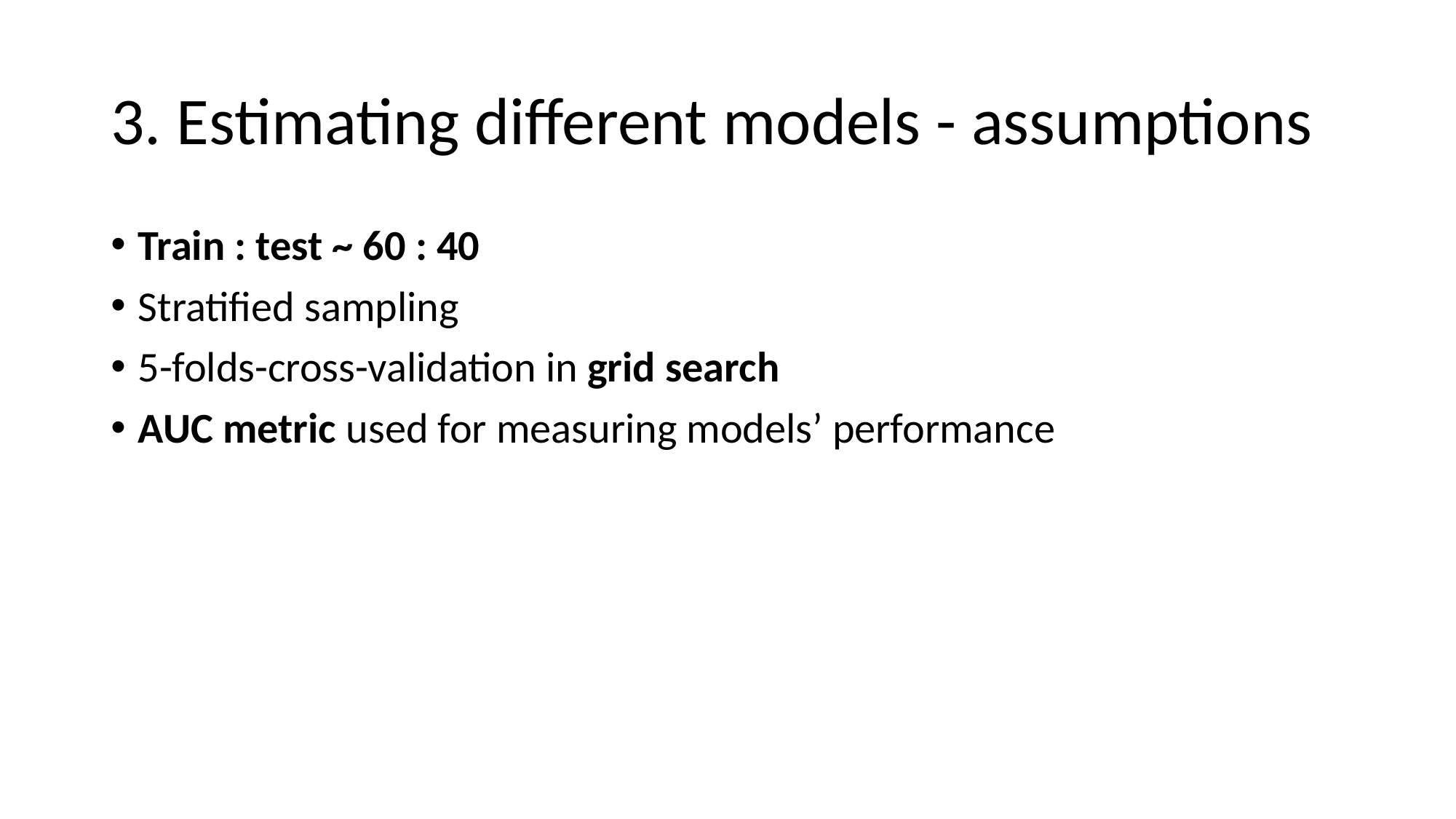

# 3. Estimating different models - assumptions
Train : test ~ 60 : 40
Stratified sampling
5-folds-cross-validation in grid search
AUC metric used for measuring models’ performance